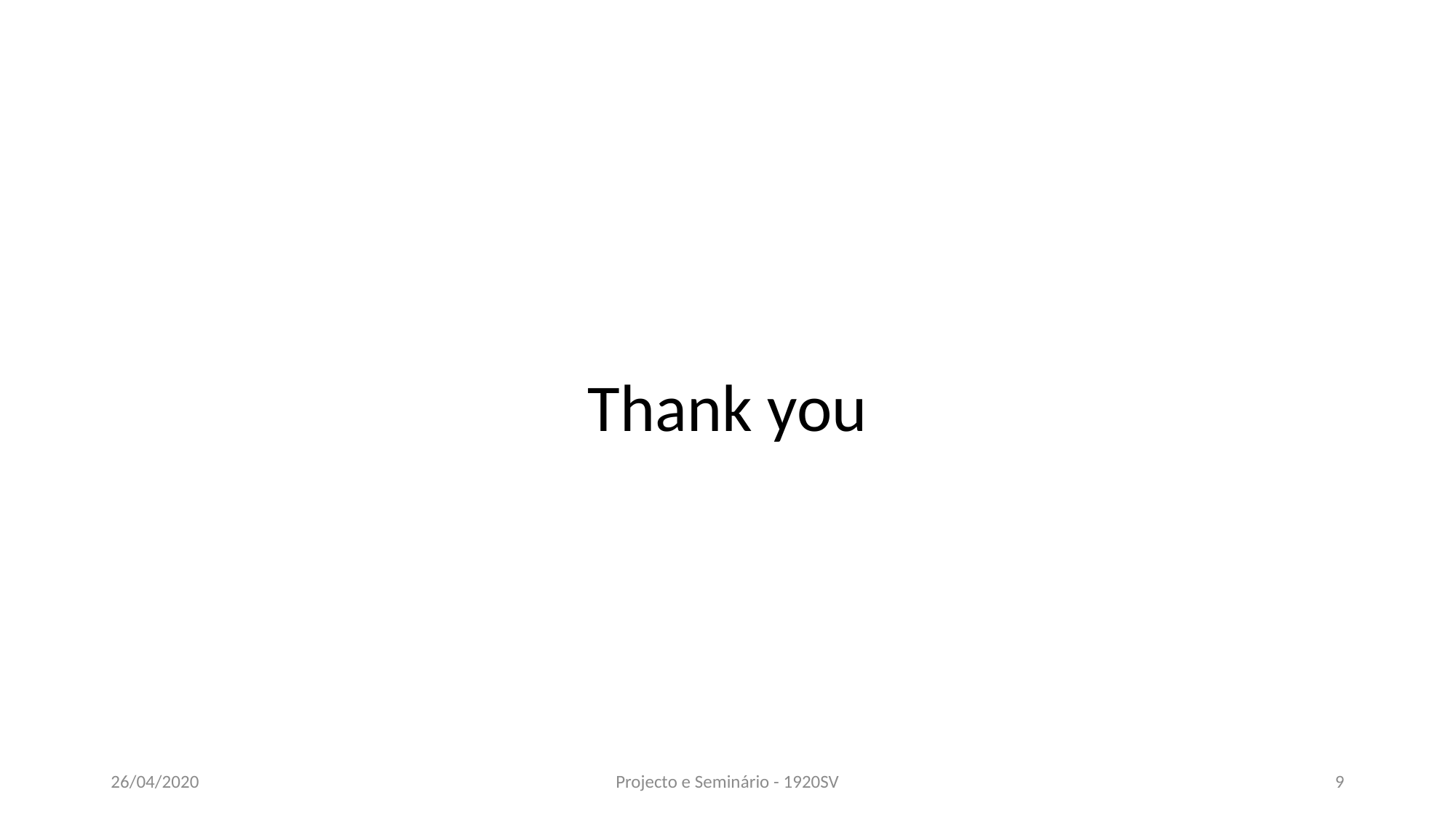

# Thank you
26/04/2020
Projecto e Seminário - 1920SV
9